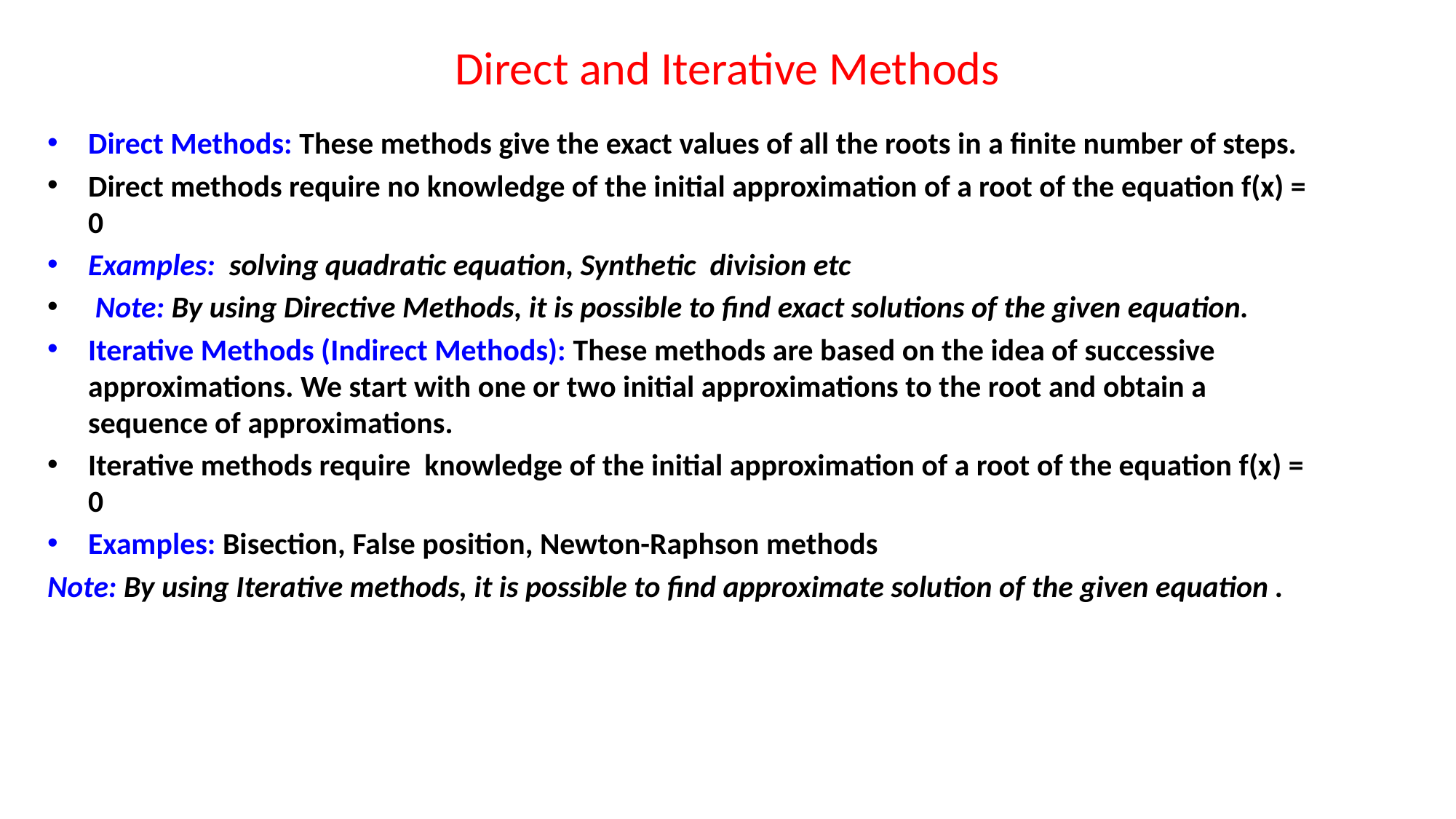

# Direct and Iterative Methods
Direct Methods: These methods give the exact values of all the roots in a finite number of steps.
Direct methods require no knowledge of the initial approximation of a root of the equation f(x) = 0
Examples:  solving quadratic equation, Synthetic  division etc
 Note: By using Directive Methods, it is possible to find exact solutions of the given equation.
Iterative Methods (Indirect Methods): These methods are based on the idea of successive approximations. We start with one or two initial approximations to the root and obtain a sequence of approximations.
Iterative methods require  knowledge of the initial approximation of a root of the equation f(x) = 0
Examples: Bisection, False position, Newton-Raphson methods
Note: By using Iterative methods, it is possible to find approximate solution of the given equation .